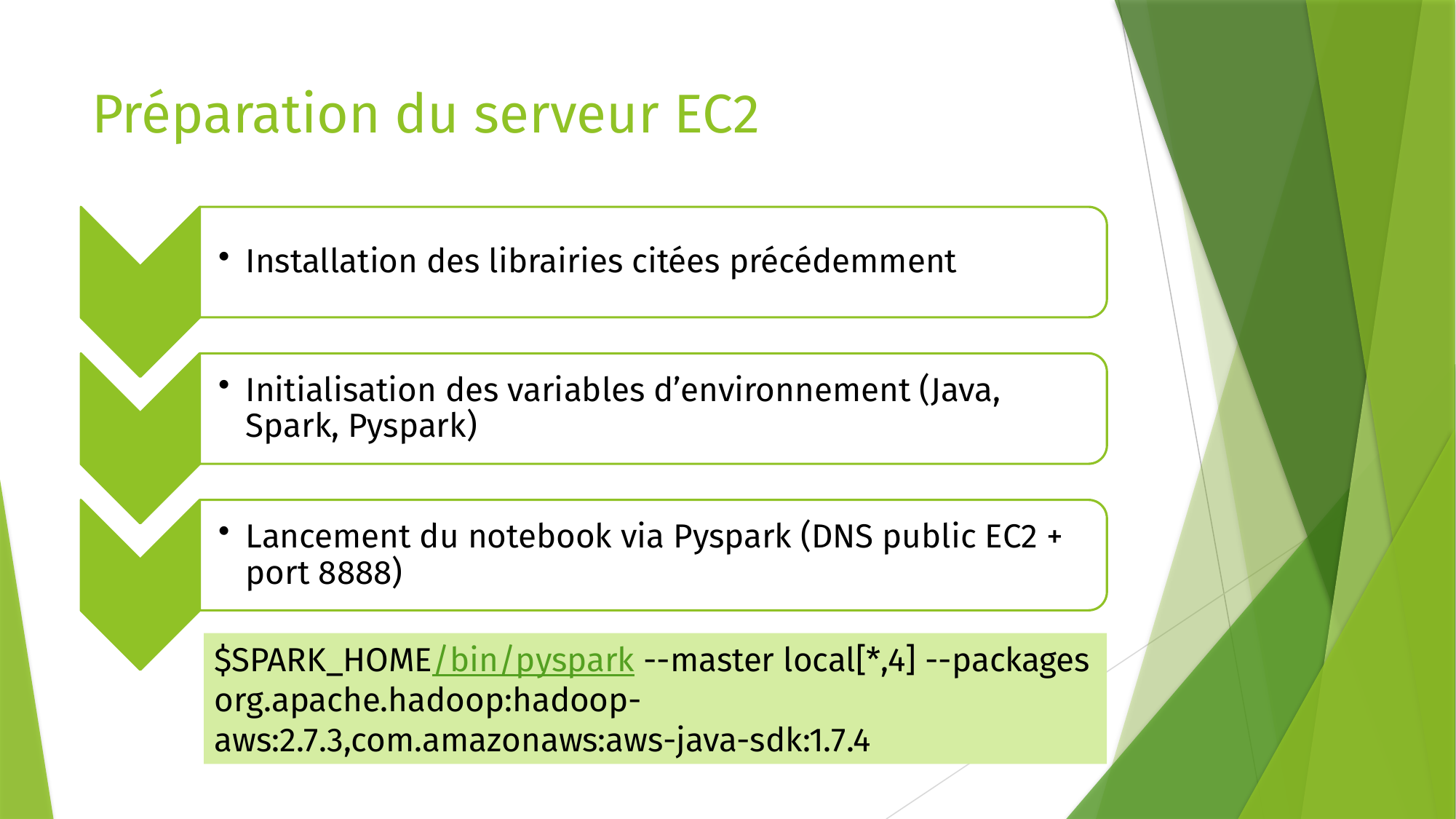

# Préparation du serveur EC2

Installation des librairies citées précédemment

Initialisation des variables d’environnement (Java, Spark, Pyspark)

Lancement du notebook via Pyspark (DNS public EC2 + port 8888)
$SPARK_HOME/bin/pyspark --master local[*,4] --packages org.apache.hadoop:hadoop-aws:2.7.3,com.amazonaws:aws-java-sdk:1.7.4